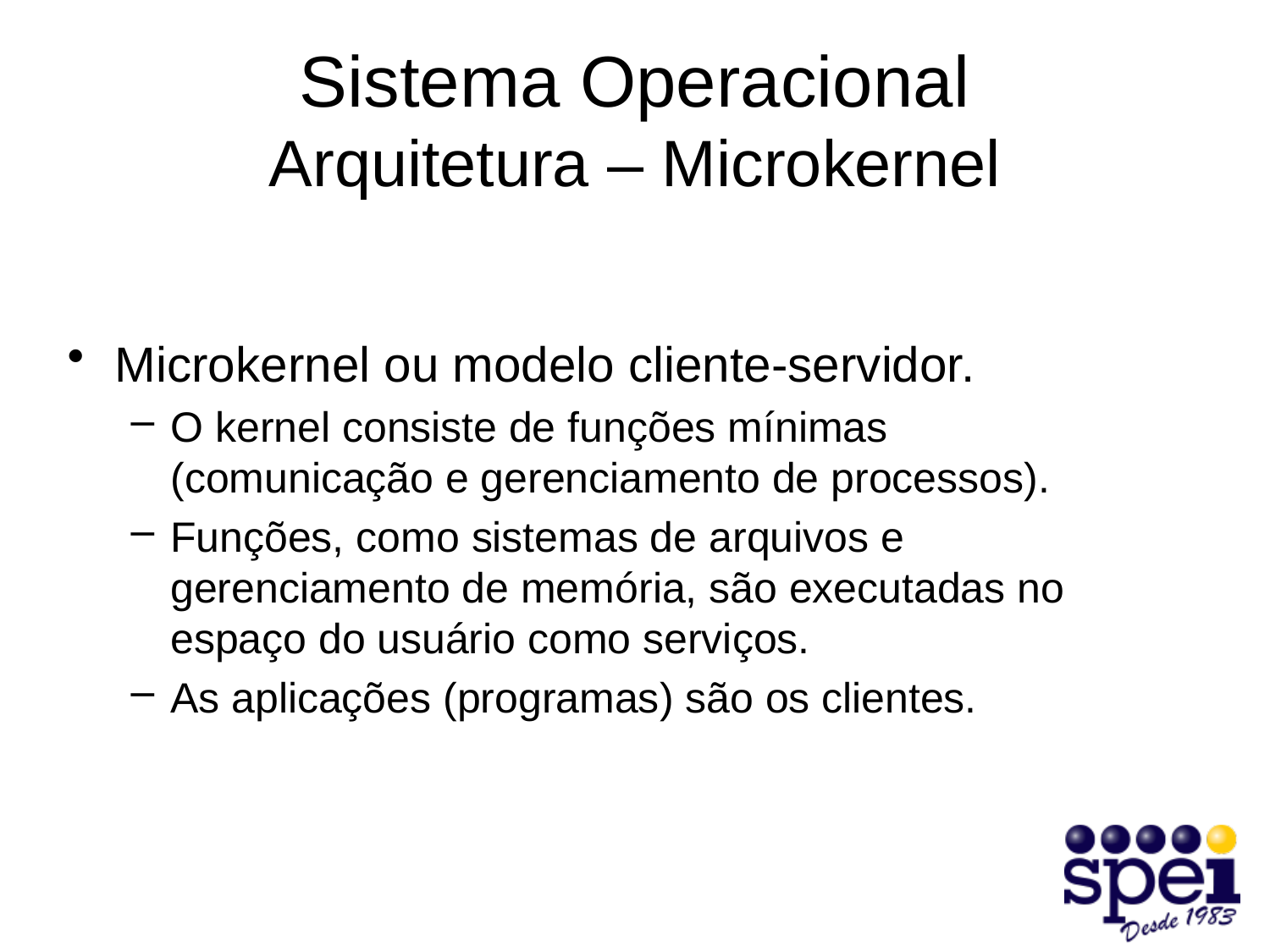

# Sistema Operacional Arquitetura – Microkernel

Microkernel ou modelo cliente-servidor.
O kernel consiste de funções mínimas (comunicação e gerenciamento de processos).
Funções, como sistemas de arquivos e gerenciamento de memória, são executadas no espaço do usuário como serviços.
As aplicações (programas) são os clientes.